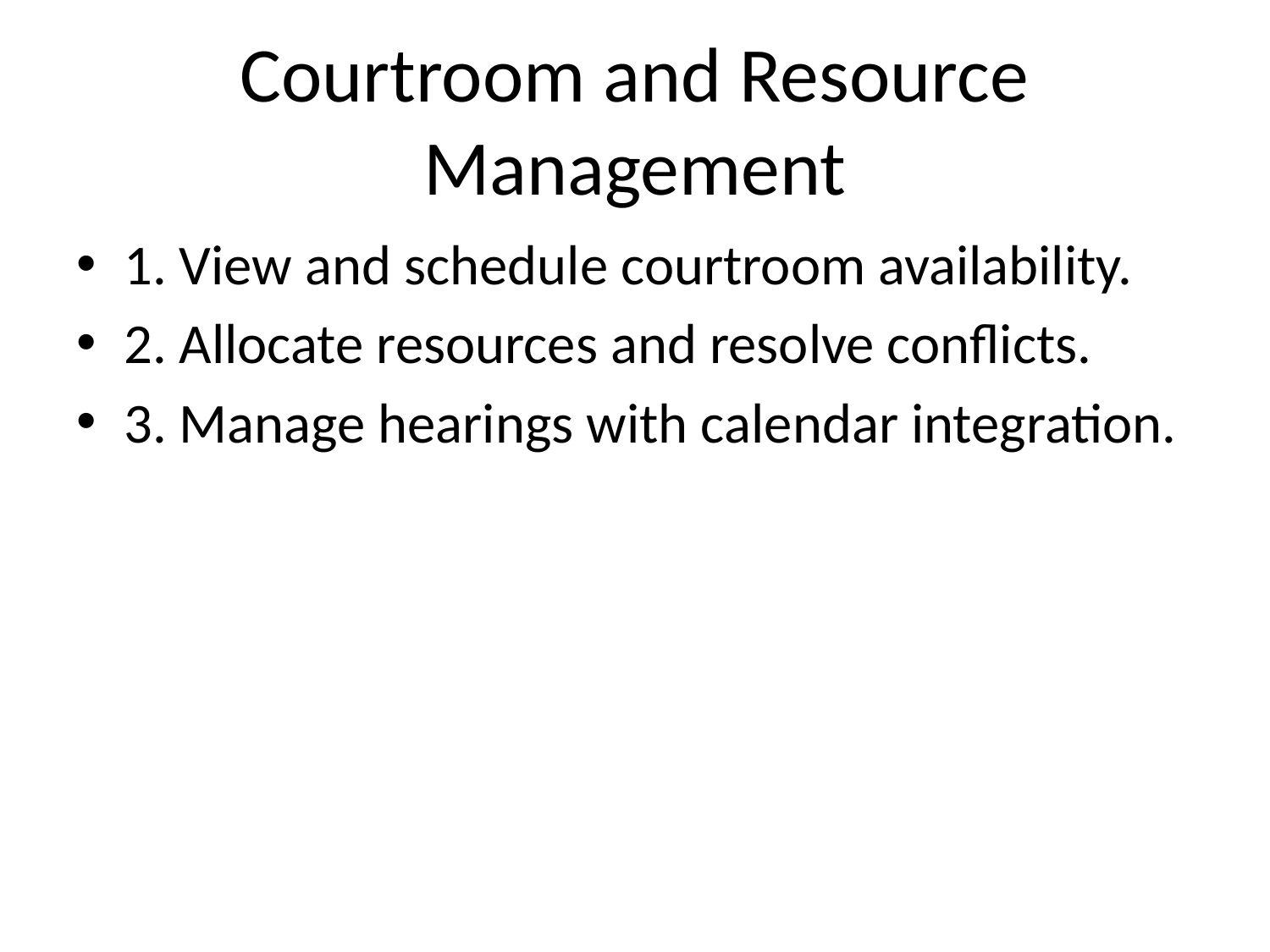

# Courtroom and Resource Management
1. View and schedule courtroom availability.
2. Allocate resources and resolve conflicts.
3. Manage hearings with calendar integration.